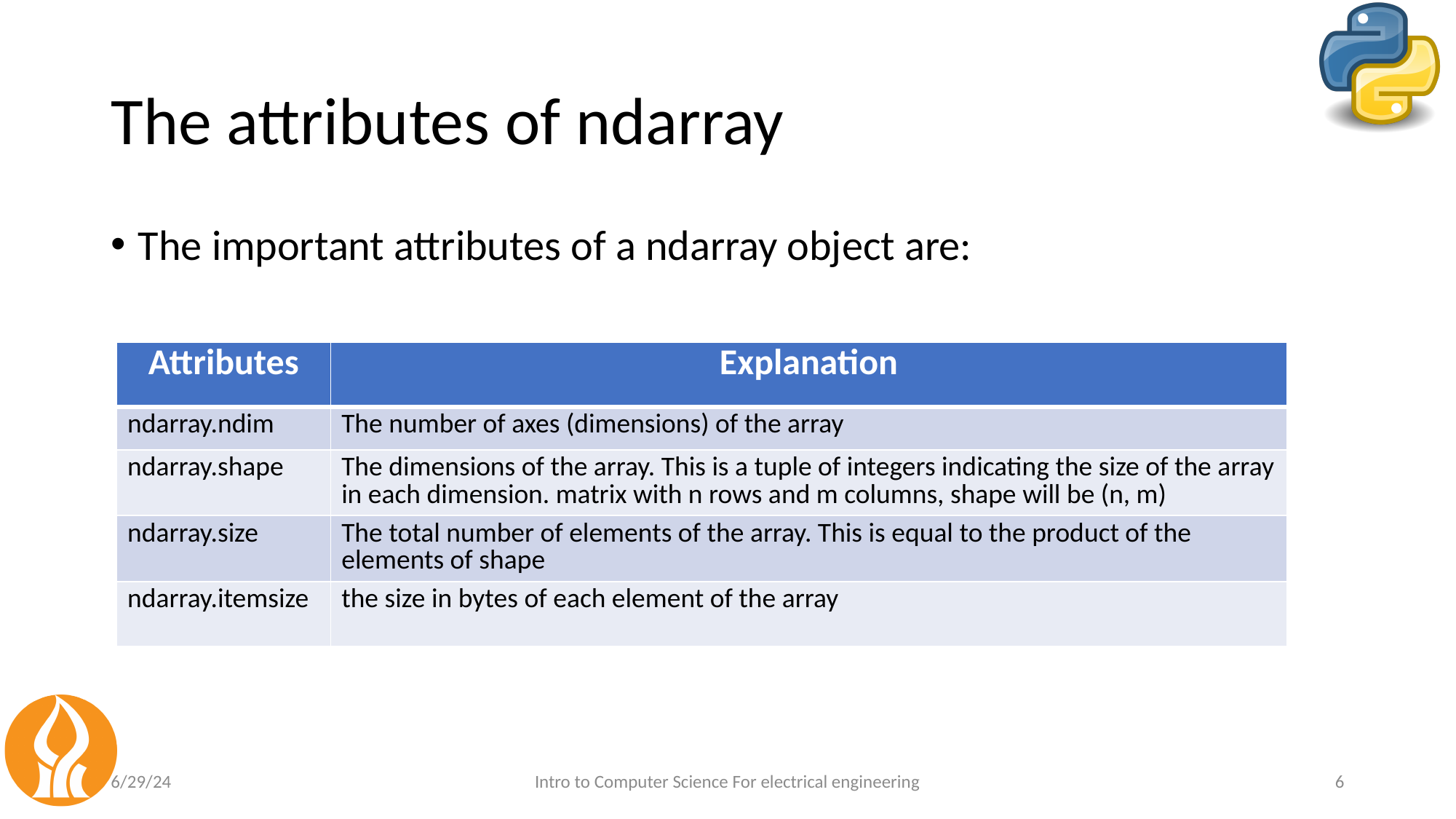

# The attributes of ndarray
The important attributes of a ndarray object are:
| Attributes | Explanation |
| --- | --- |
| ndarray.ndim | The number of axes (dimensions) of the array |
| ndarray.shape | The dimensions of the array. This is a tuple of integers indicating the size of the array in each dimension. matrix with n rows and m columns, shape will be (n, m) |
| ndarray.size | The total number of elements of the array. This is equal to the product of the elements of shape |
| ndarray.itemsize | the size in bytes of each element of the array |
6/29/24
Intro to Computer Science For electrical engineering
6